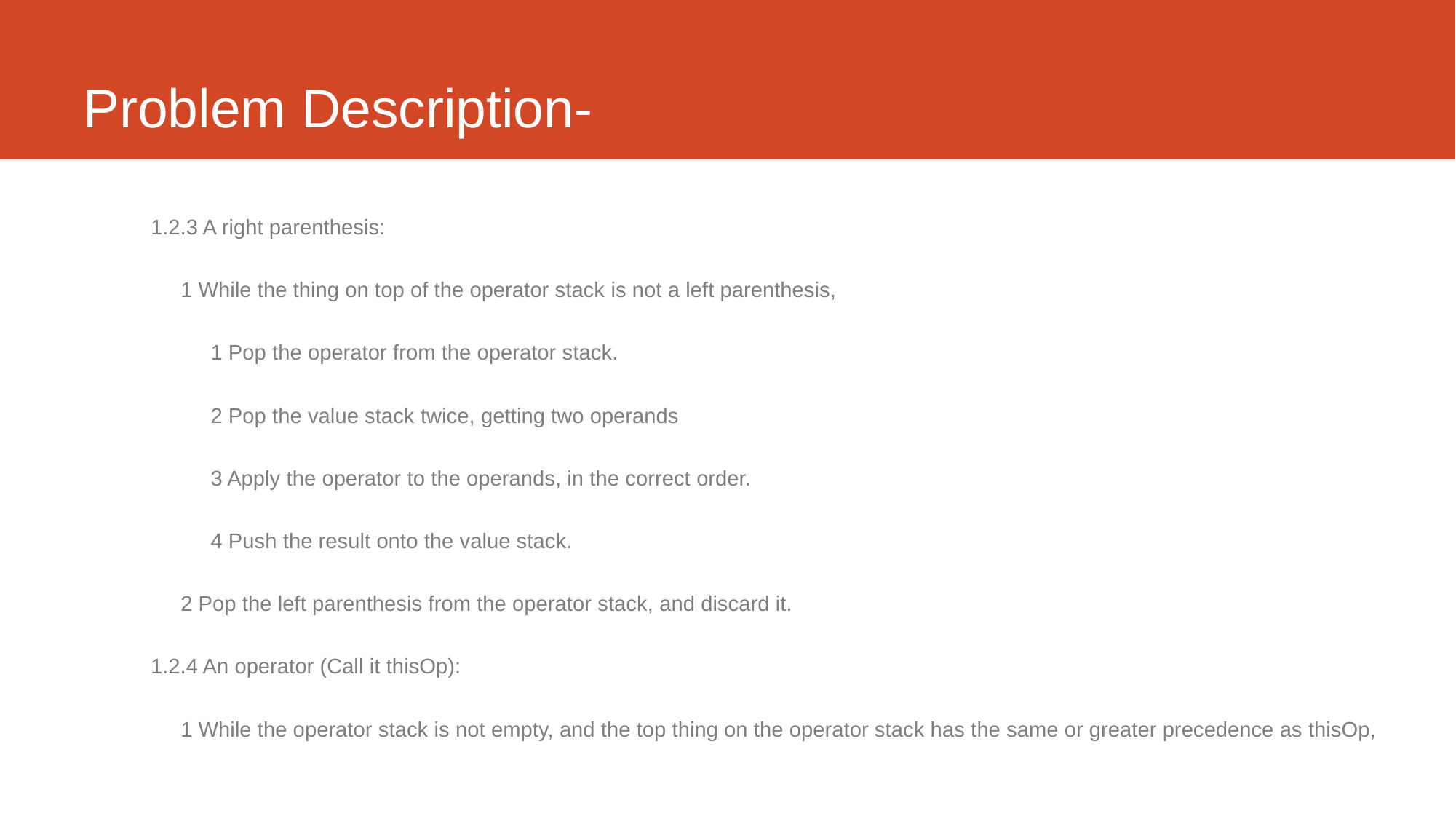

# Problem Description-
             1.2.3 A right parenthesis:
                  1 While the thing on top of the operator stack is not a left parenthesis,
                       1 Pop the operator from the operator stack.
                       2 Pop the value stack twice, getting two operands
                       3 Apply the operator to the operands, in the correct order.
                       4 Push the result onto the value stack.
                  2 Pop the left parenthesis from the operator stack, and discard it.
             1.2.4 An operator (Call it thisOp):
                  1 While the operator stack is not empty, and the top thing on the operator stack has the same or greater precedence as thisOp,